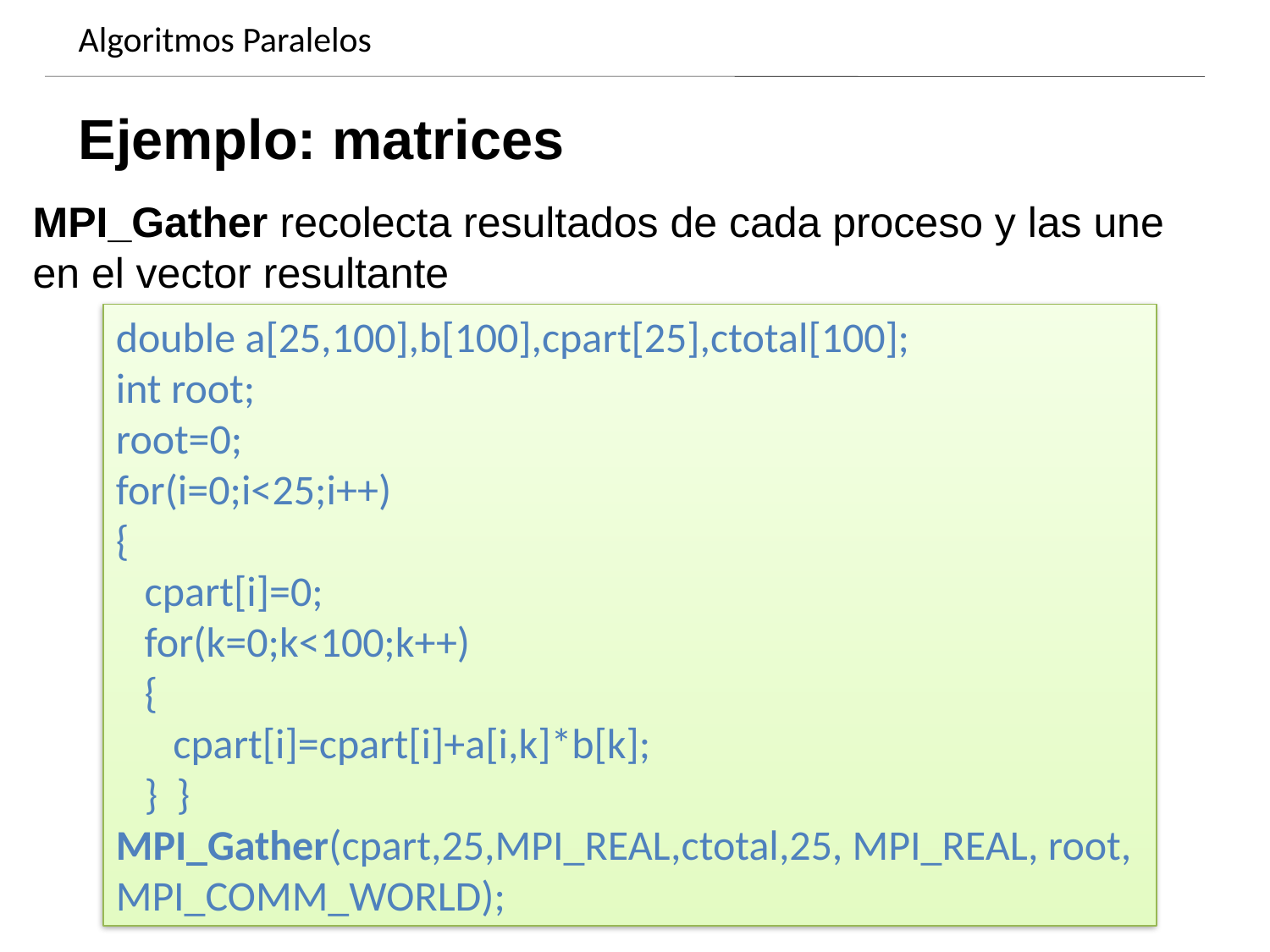

Algoritmos Paralelos
Dynamics of growing SMBHs in galaxy cores

Ejemplo: matrices

MPI_Gather recolecta resultados de cada proceso y las une en el vector resultante
double a[25,100],b[100],cpart[25],ctotal[100];
int root;
root=0;
for(i=0;i<25;i++)
{
   cpart[i]=0;
   for(k=0;k<100;k++)
   {
      cpart[i]=cpart[i]+a[i,k]*b[k];
   }  }
MPI_Gather(cpart,25,MPI_REAL,ctotal,25, MPI_REAL, root, MPI_COMM_WORLD);